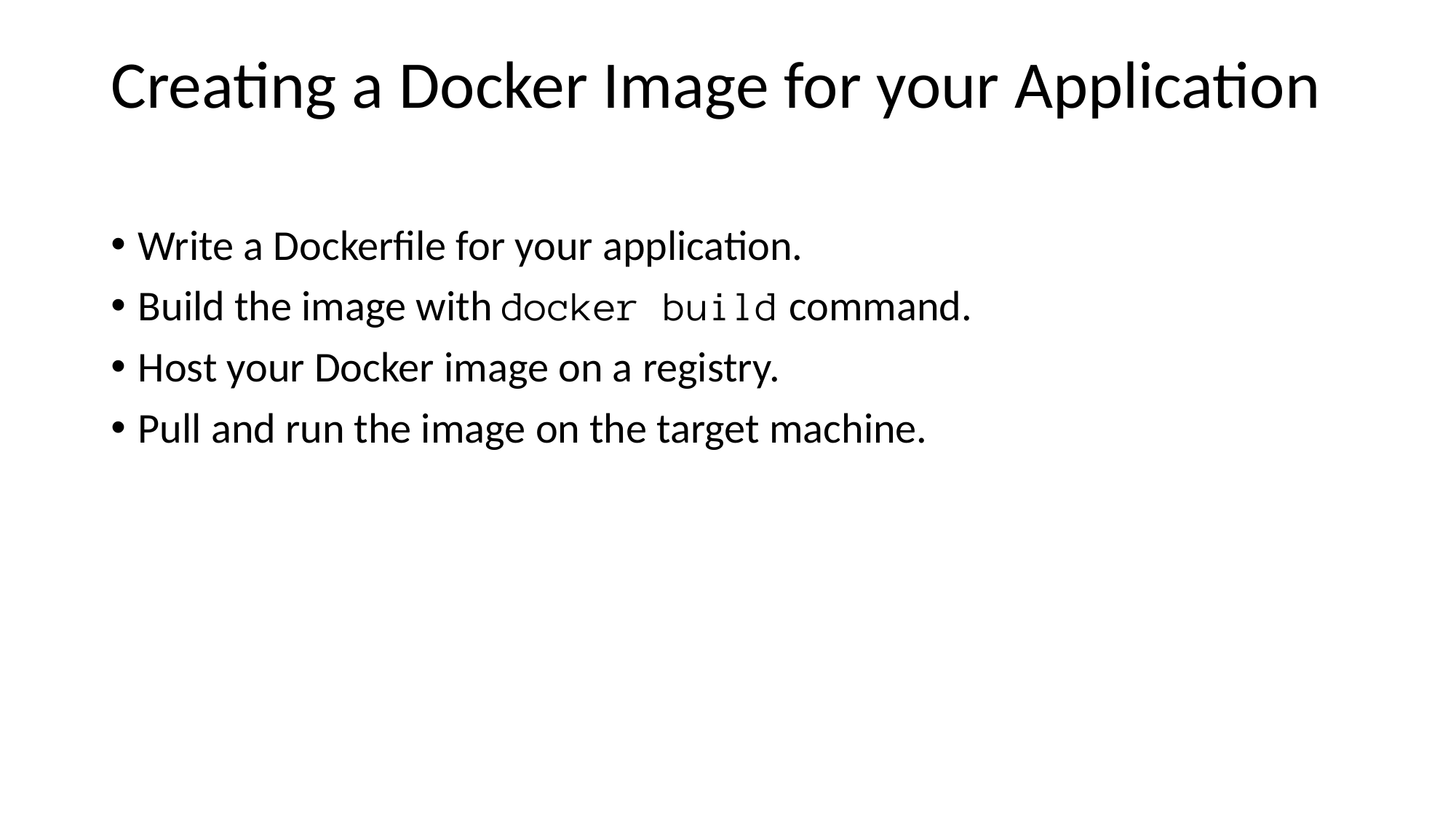

# Creating a Docker Image for your Application

Write a Dockerfile for your application.
Build the image with docker build command.
Host your Docker image on a registry.
Pull and run the image on the target machine.